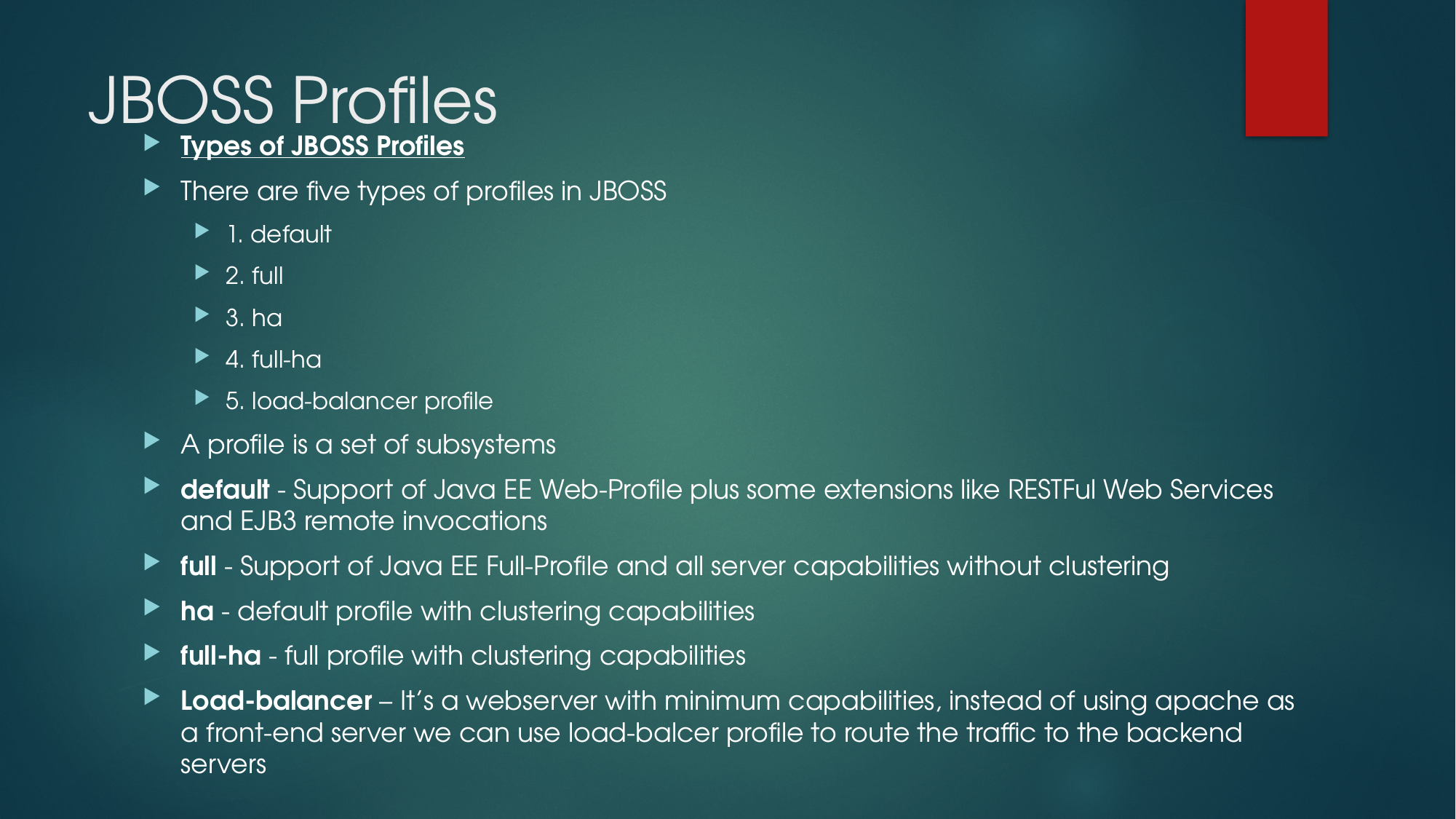

# JBOSS Profiles
Types of JBOSS Profiles
There are five types of profiles in JBOSS
1. default
2. full
3. ha
4. full-ha
5. load-balancer profile
A profile is a set of subsystems
default - Support of Java EE Web-Profile plus some extensions like RESTFul Web Services and EJB3 remote invocations
full - Support of Java EE Full-Profile and all server capabilities without clustering
ha - default profile with clustering capabilities
full-ha - full profile with clustering capabilities
Load-balancer – It’s a webserver with minimum capabilities, instead of using apache as a front-end server we can use load-balcer profile to route the traffic to the backend servers